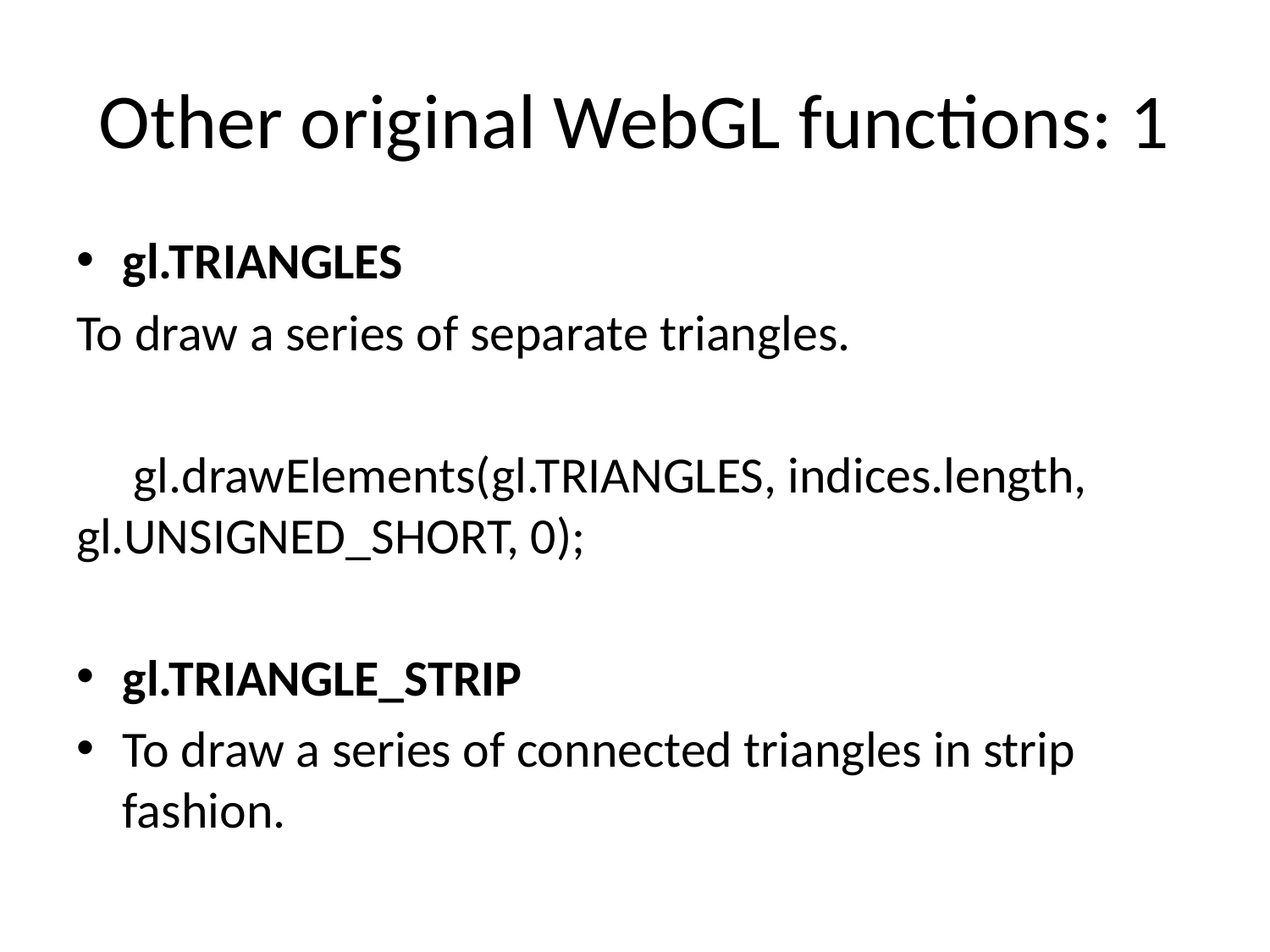

# Other original WebGL functions: 1
gl.TRIANGLES
To draw a series of separate triangles.

     gl.drawElements(gl.TRIANGLES, indices.length, gl.UNSIGNED_SHORT, 0);

gl.TRIANGLE_STRIP
To draw a series of connected triangles in strip fashion.